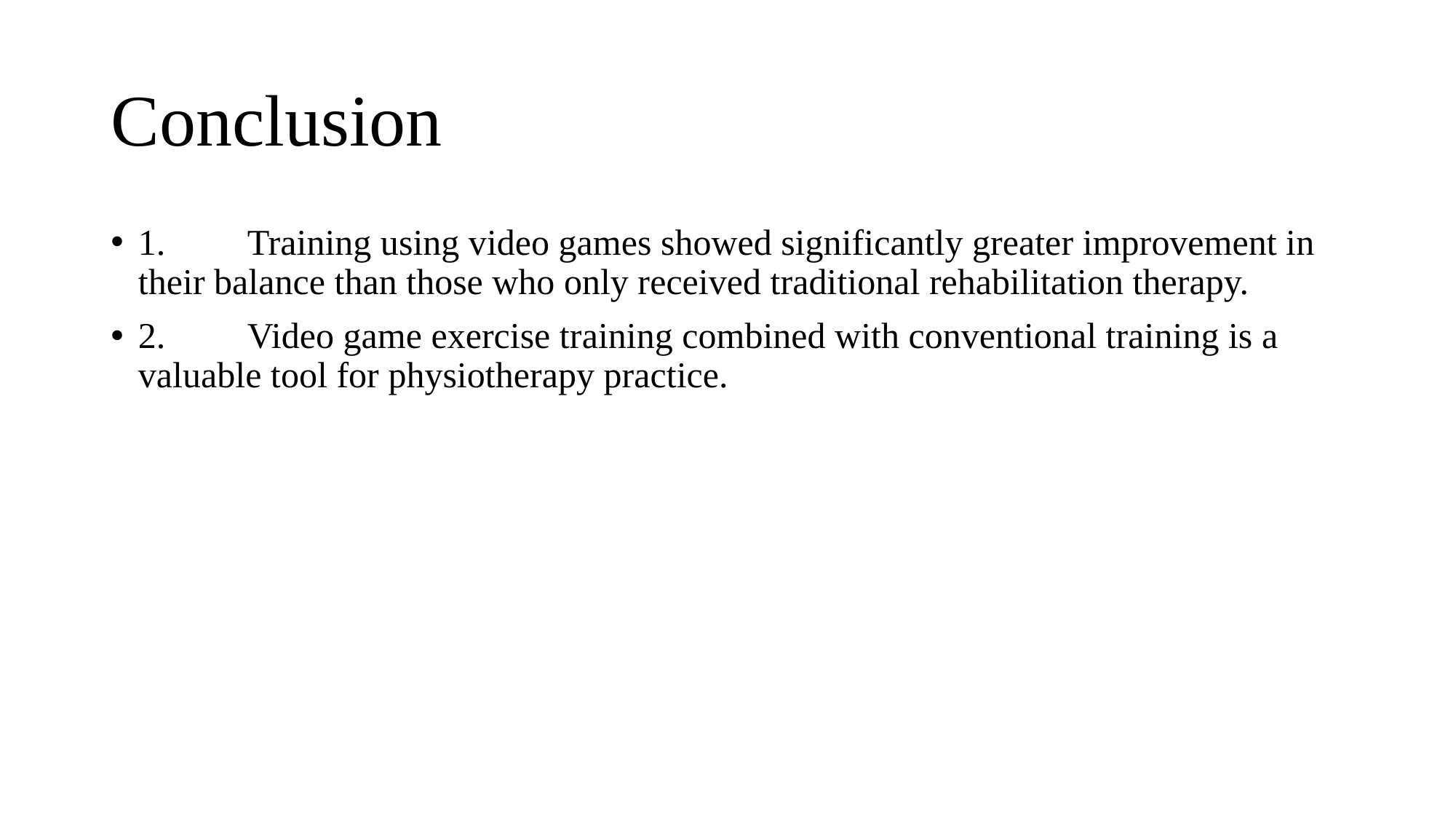

# Conclusion
1.	Training using video games showed significantly greater improvement in their balance than those who only received traditional rehabilitation therapy.
2.	Video game exercise training combined with conventional training is a valuable tool for physiotherapy practice.